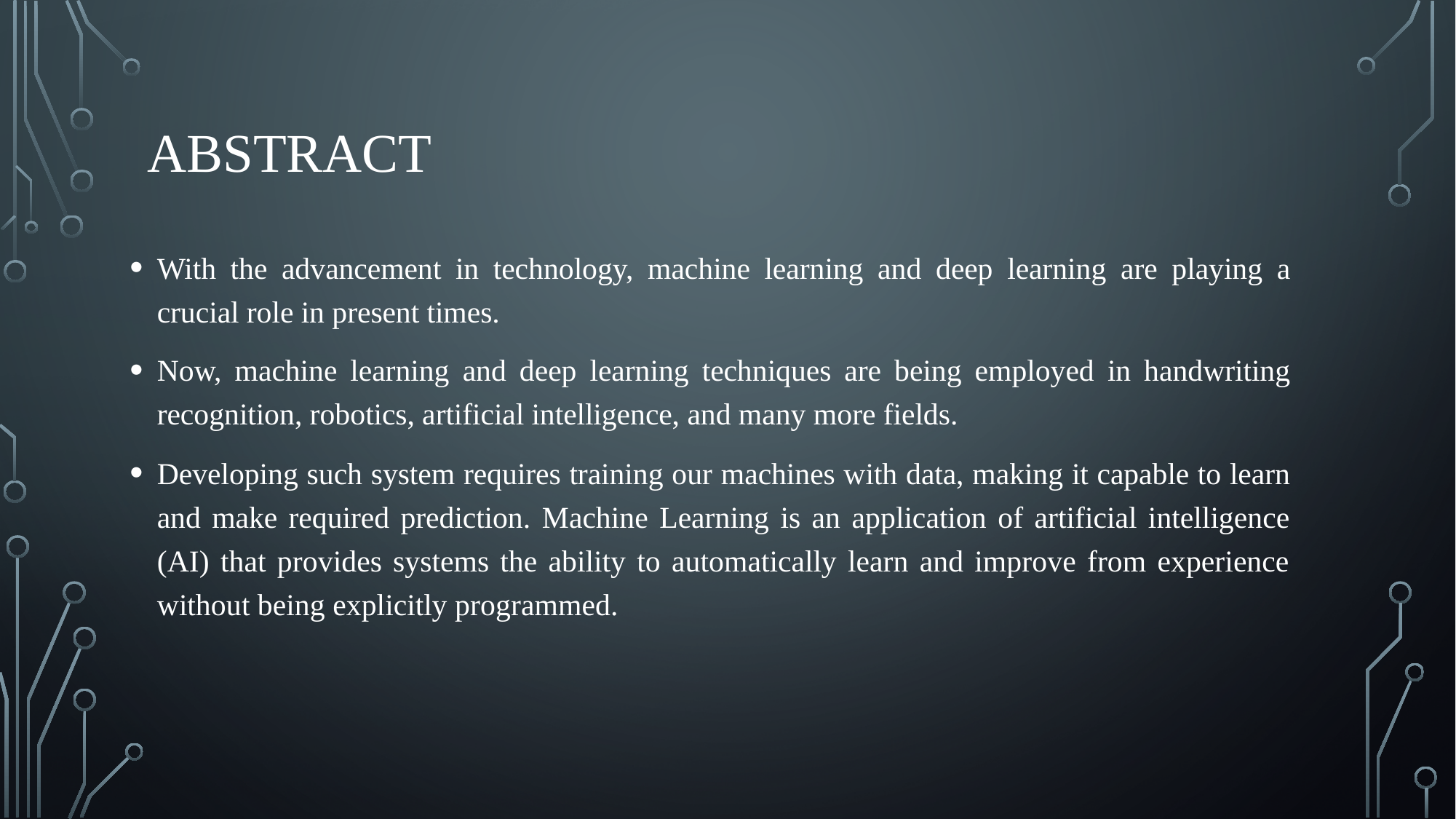

# ABSTRACT
With the advancement in technology, machine learning and deep learning are playing a crucial role in present times.
Now, machine learning and deep learning techniques are being employed in handwriting recognition, robotics, artificial intelligence, and many more fields.
Developing such system requires training our machines with data, making it capable to learn and make required prediction. Machine Learning is an application of artificial intelligence (AI) that provides systems the ability to automatically learn and improve from experience without being explicitly programmed.